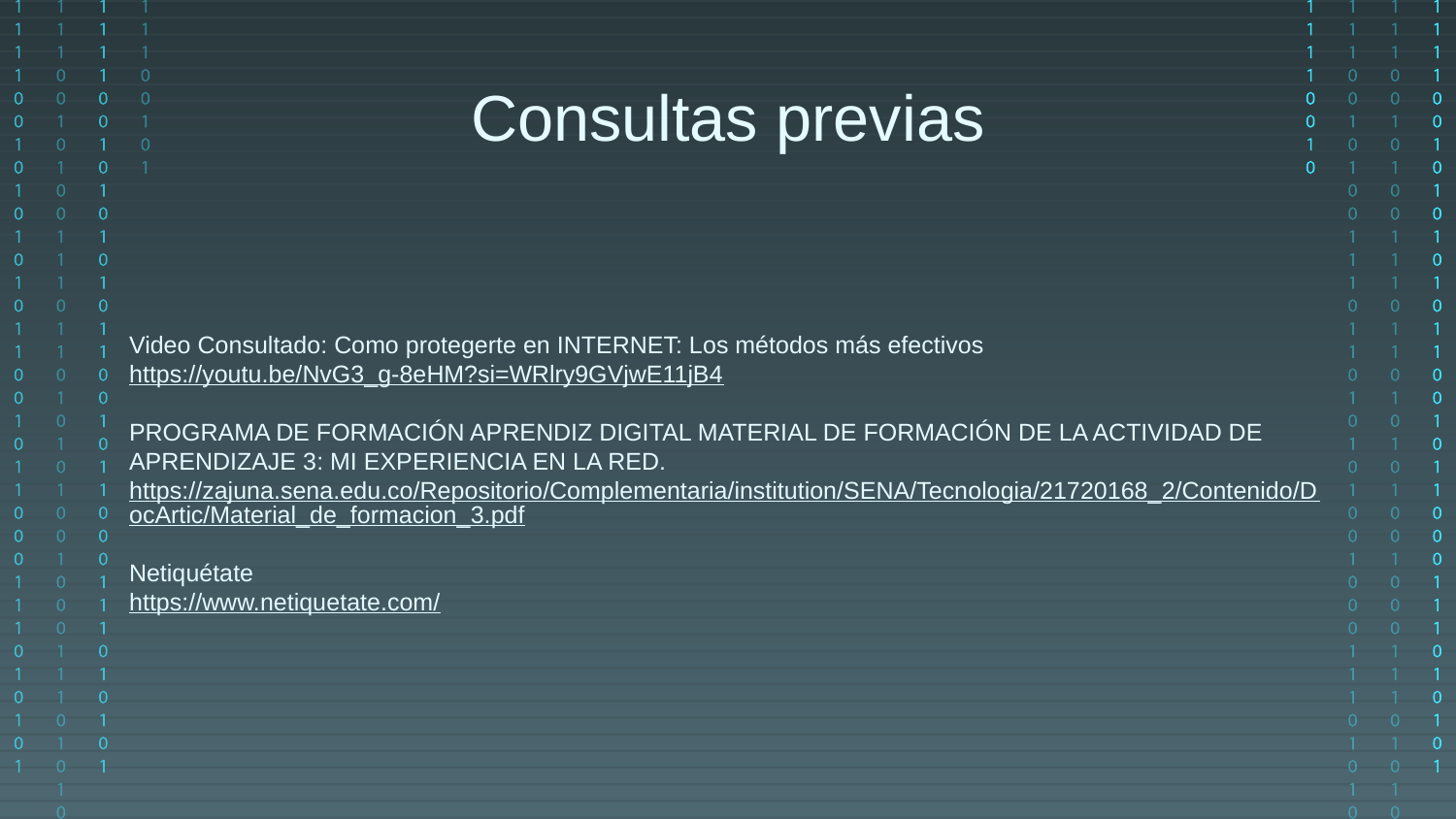

Consultas previas
Video Consultado: Como protegerte en INTERNET: Los métodos más efectivos
https://youtu.be/NvG3_g-8eHM?si=WRlry9GVjwE11jB4

PROGRAMA DE FORMACIÓN APRENDIZ DIGITAL MATERIAL DE FORMACIÓN DE LA ACTIVIDAD DE APRENDIZAJE 3: MI EXPERIENCIA EN LA RED.
https://zajuna.sena.edu.co/Repositorio/Complementaria/institution/SENA/Tecnologia/21720168_2/Contenido/DocArtic/Material_de_formacion_3.pdf

Netiquétate
https://www.netiquetate.com/